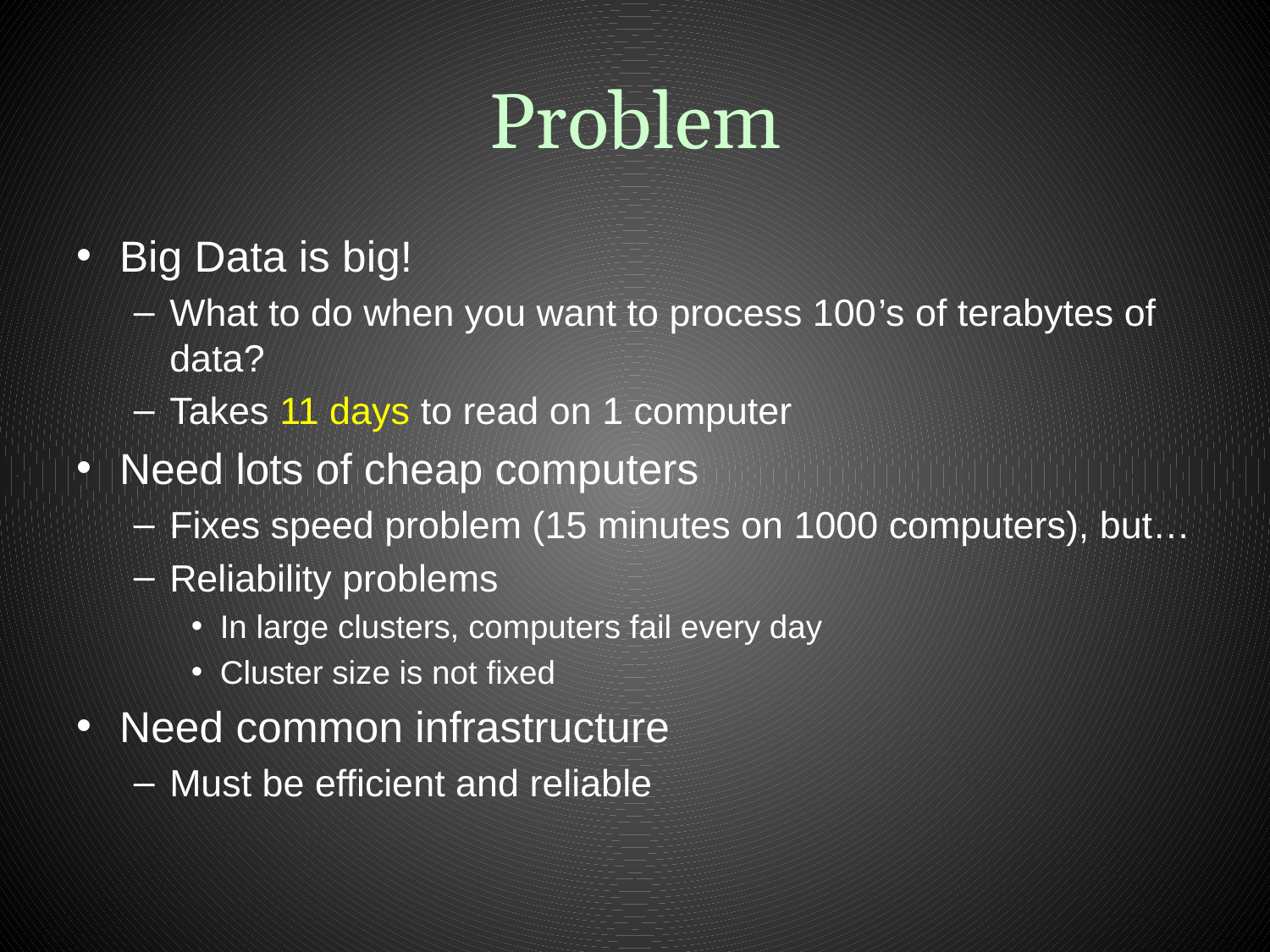

# Problem
Big Data is big!
What to do when you want to process 100’s of terabytes of data?
Takes 11 days to read on 1 computer
Need lots of cheap computers
Fixes speed problem (15 minutes on 1000 computers), but…
Reliability problems
In large clusters, computers fail every day
Cluster size is not fixed
Need common infrastructure
Must be efficient and reliable